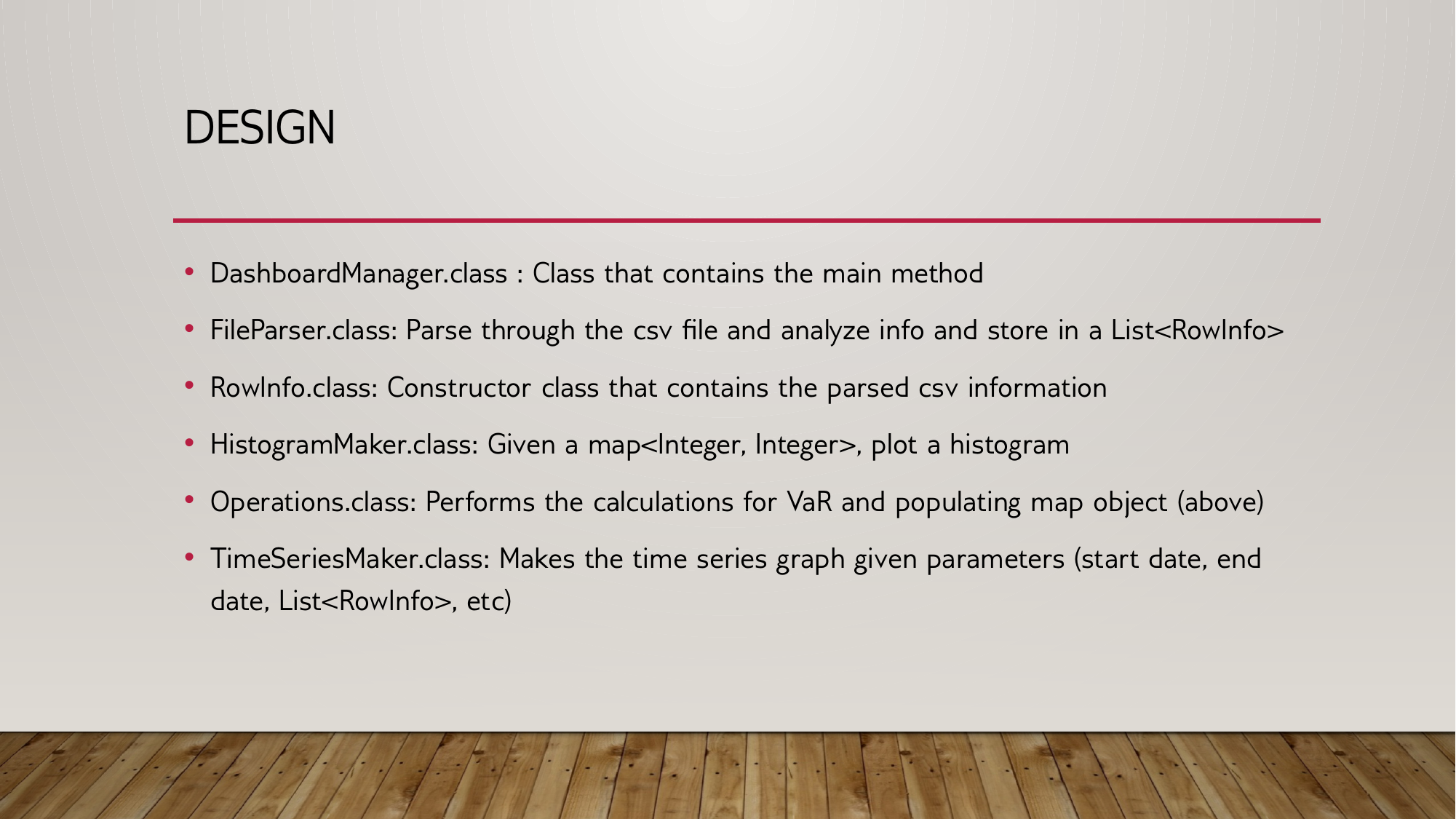

# Design
DashboardManager.class : Class that contains the main method
FileParser.class: Parse through the csv file and analyze info and store in a List<RowInfo>
RowInfo.class: Constructor class that contains the parsed csv information
HistogramMaker.class: Given a map<Integer, Integer>, plot a histogram
Operations.class: Performs the calculations for VaR and populating map object (above)
TimeSeriesMaker.class: Makes the time series graph given parameters (start date, end date, List<RowInfo>, etc)